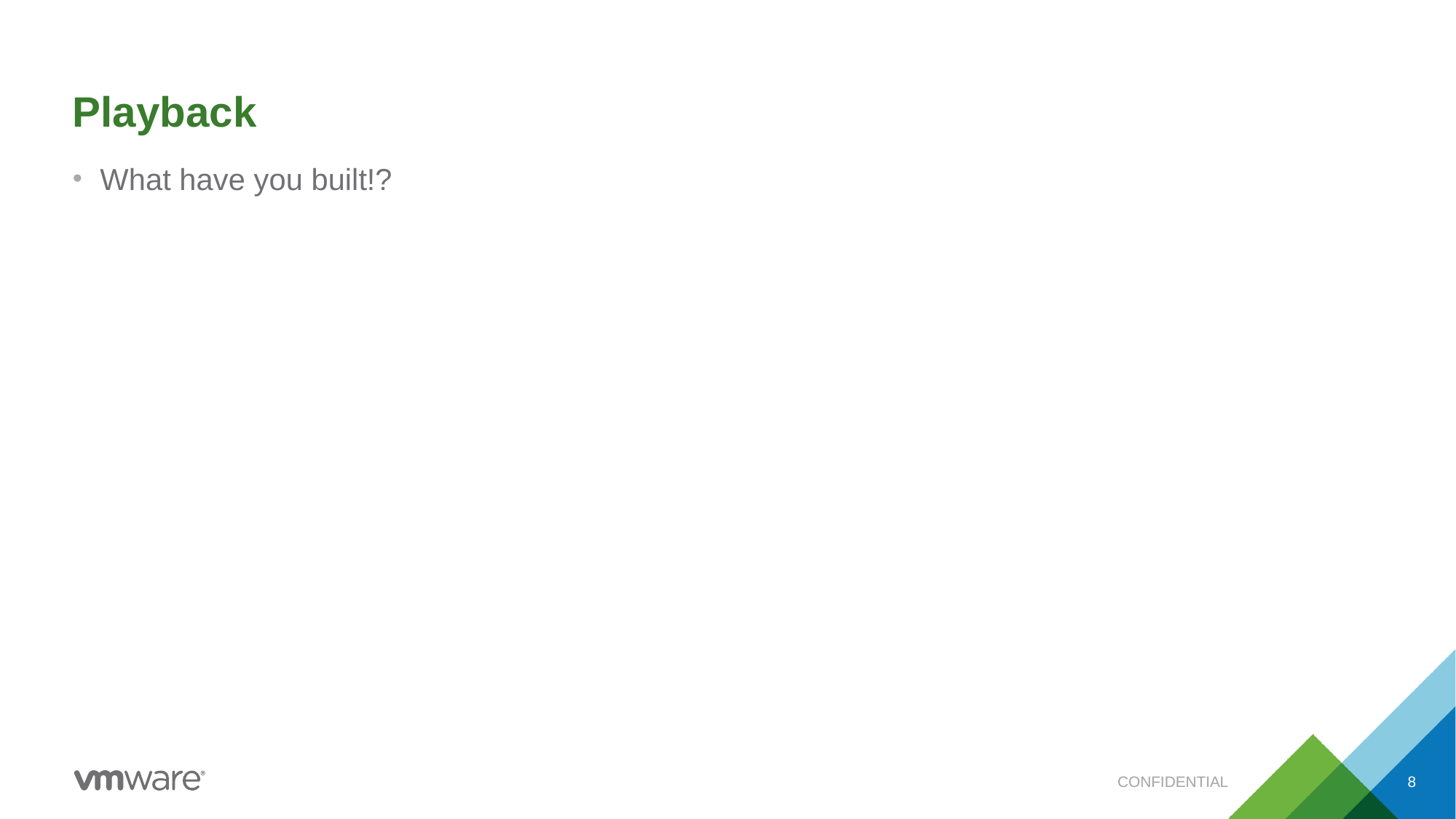

# Playback
What have you built!?
CONFIDENTIAL
8